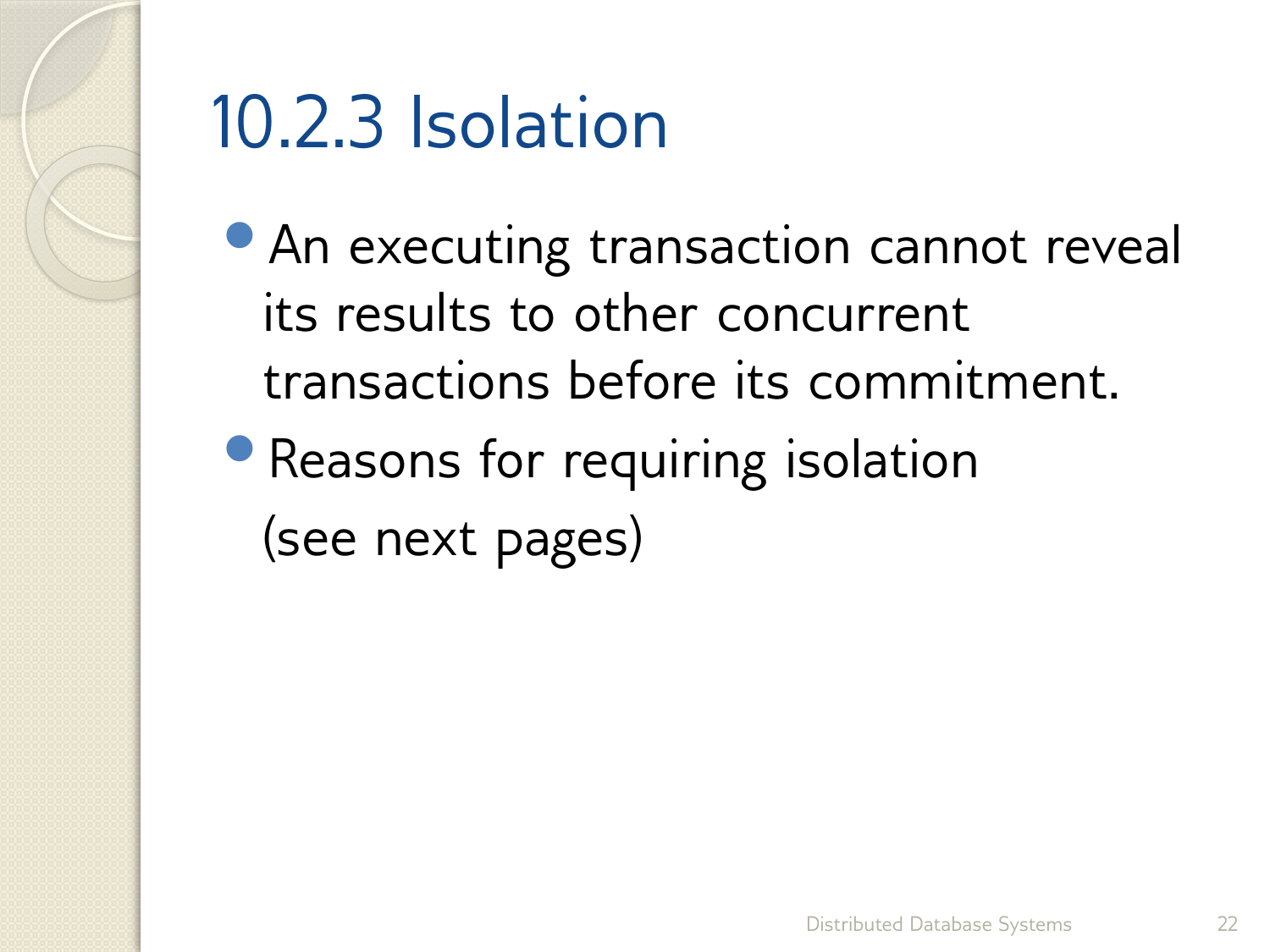

# 10.2.3 Isolation
An executing transaction cannot reveal its results to other concurrent transactions before its commitment.
Reasons for requiring isolation
	(see next pages)
Distributed Database Systems
22